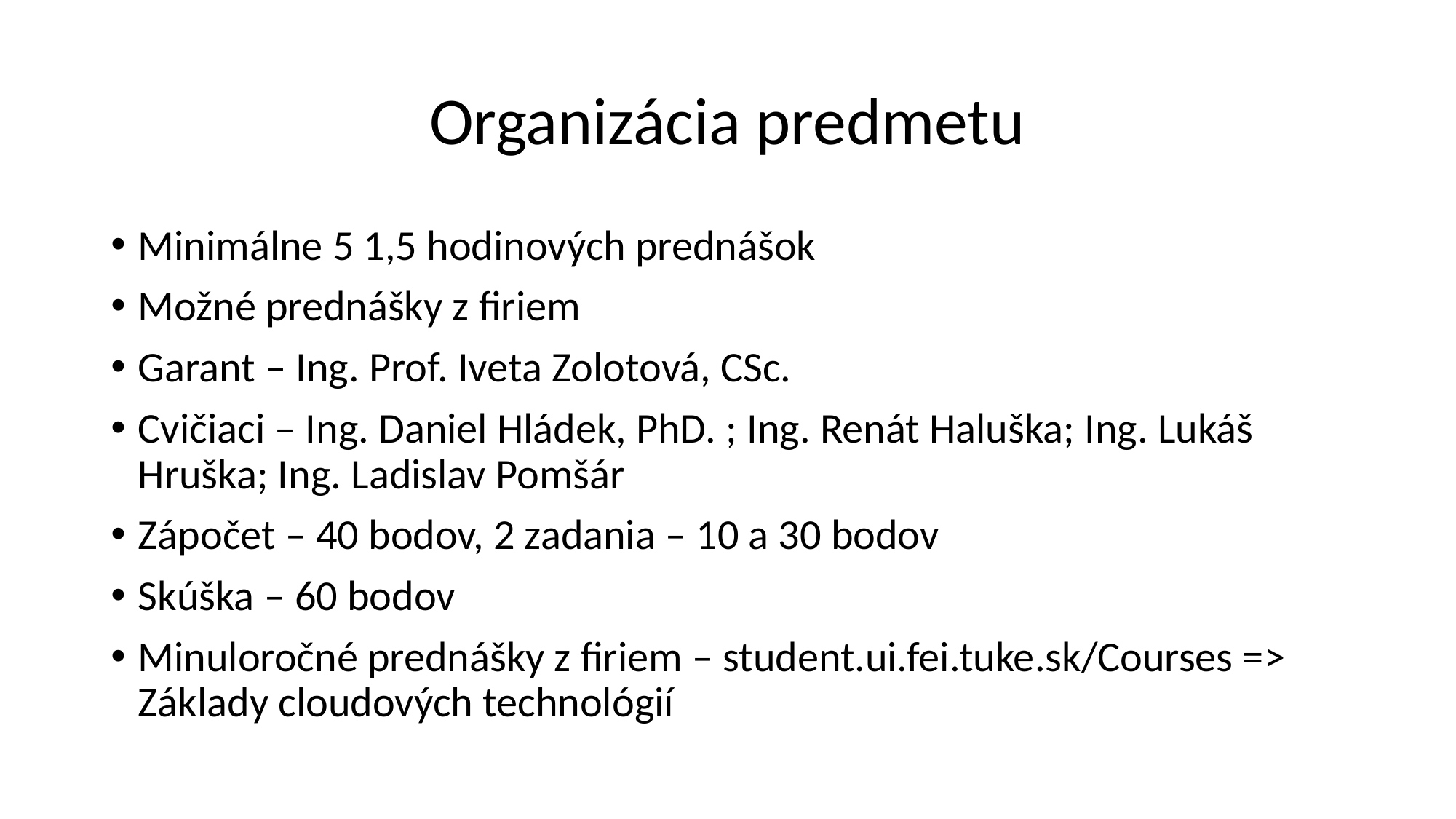

# Organizácia predmetu
Minimálne 5 1,5 hodinových prednášok
Možné prednášky z firiem
Garant – Ing. Prof. Iveta Zolotová, CSc.
Cvičiaci – Ing. Daniel Hládek, PhD. ; Ing. Renát Haluška; Ing. Lukáš Hruška; Ing. Ladislav Pomšár
Zápočet – 40 bodov, 2 zadania – 10 a 30 bodov
Skúška – 60 bodov
Minuloročné prednášky z firiem – student.ui.fei.tuke.sk/Courses => Základy cloudových technológií